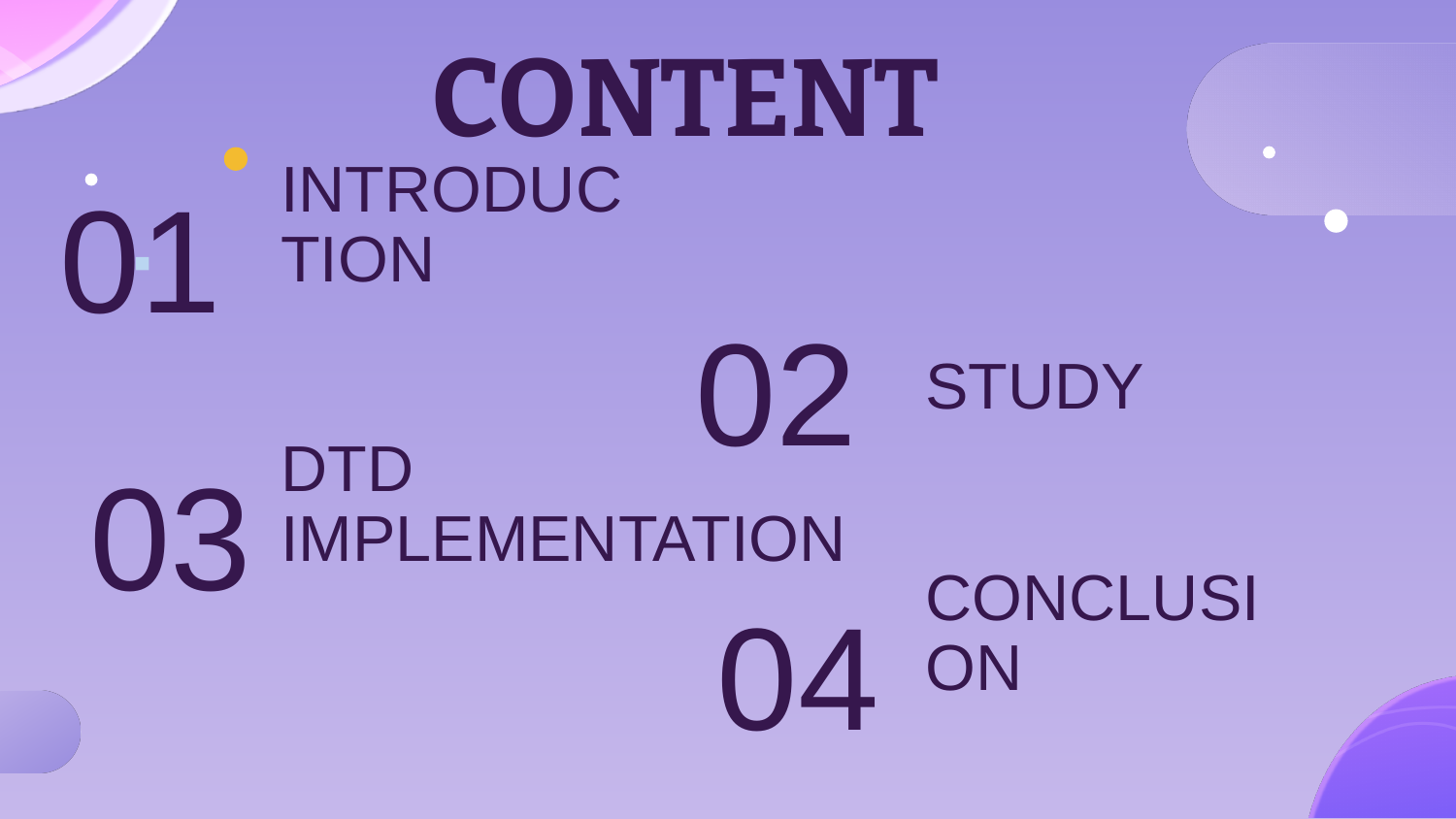

# CONTENT

01
INTRODUCTION
02
STUDY
03
DTD IMPLEMENTATION
04
CONCLUSION